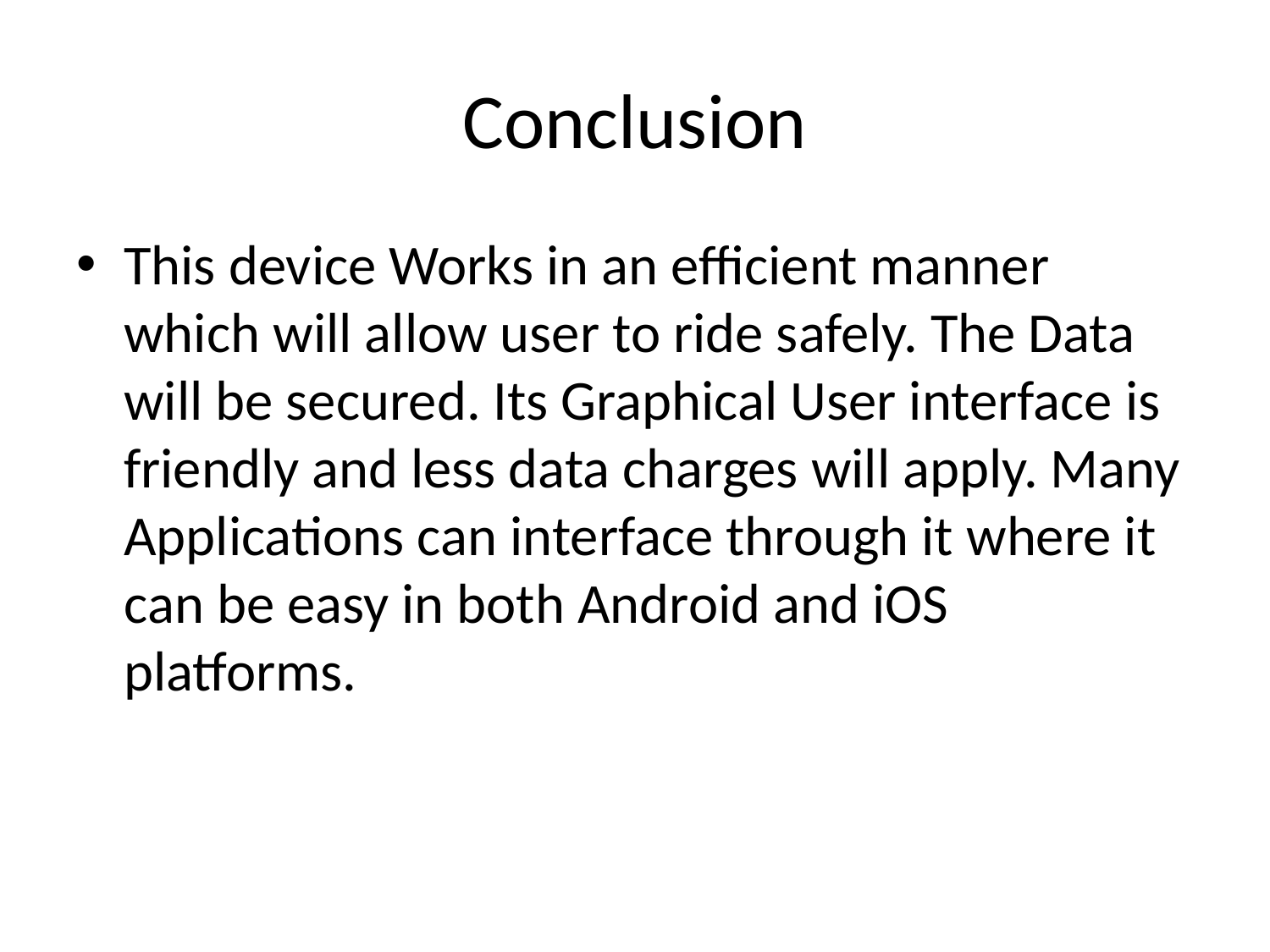

# Conclusion
This device Works in an efficient manner which will allow user to ride safely. The Data will be secured. Its Graphical User interface is friendly and less data charges will apply. Many Applications can interface through it where it can be easy in both Android and iOS platforms.